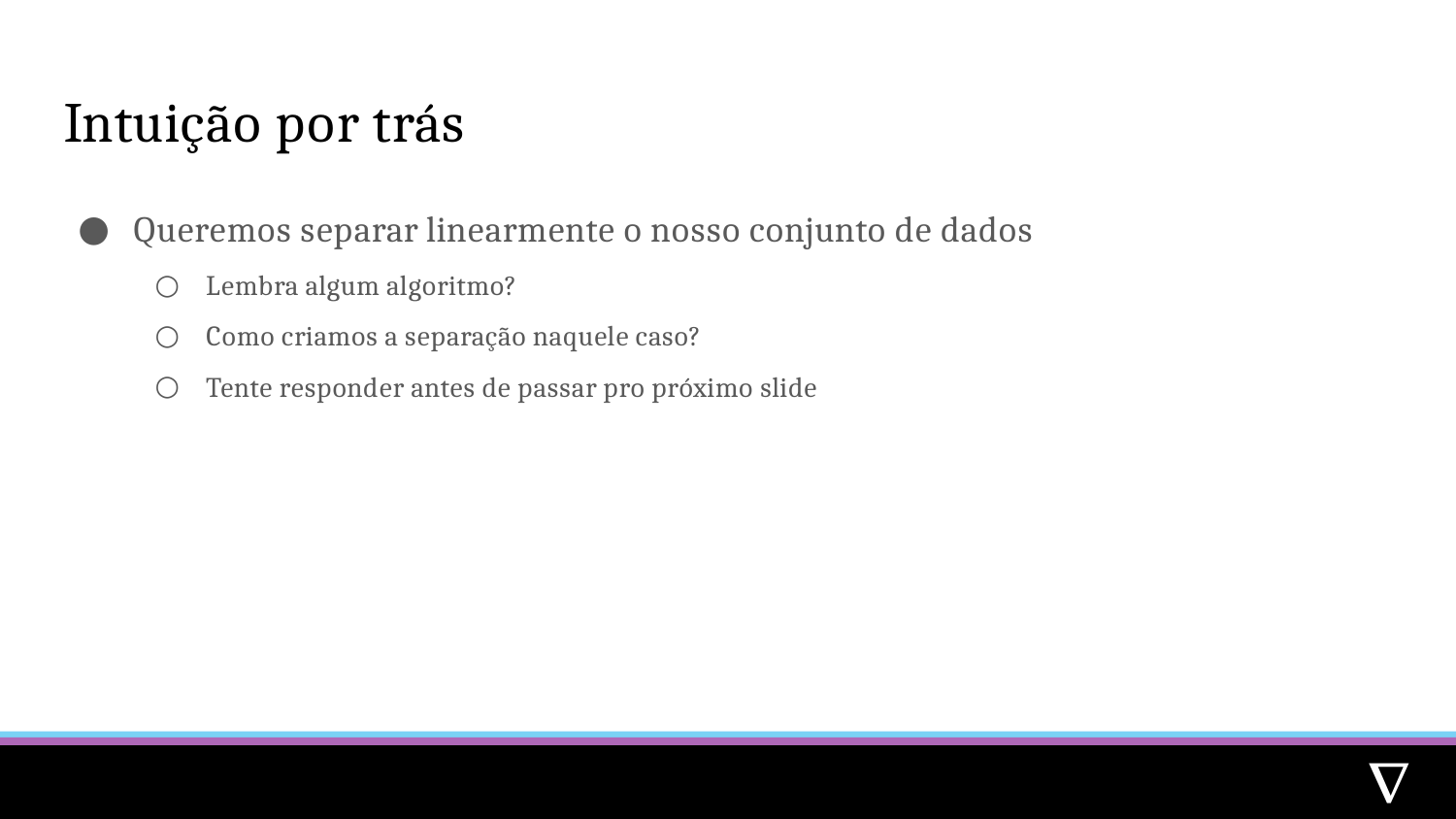

# Intuição por trás

Queremos separar linearmente o nosso conjunto de dados
Lembra algum algoritmo?
Como criamos a separação naquele caso?
Tente responder antes de passar pro próximo slide